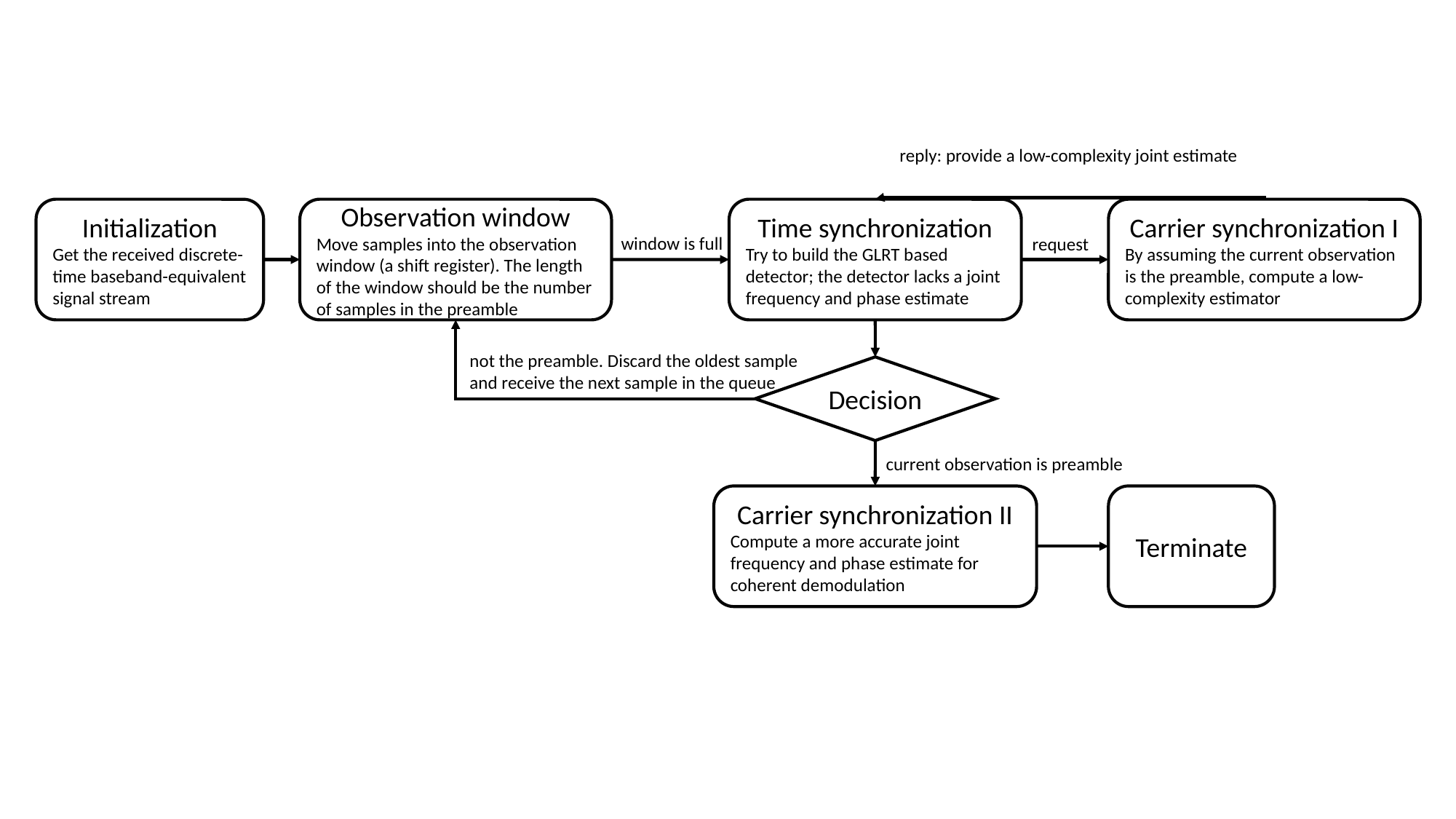

reply: provide a low-complexity joint estimate
Initialization
Get the received discrete-time baseband-equivalent signal stream
Carrier synchronization I
By assuming the current observation is the preamble, compute a low-complexity estimator
Observation window
Move samples into the observation window (a shift register). The length of the window should be the number of samples in the preamble
Time synchronization
Try to build the GLRT based detector; the detector lacks a joint frequency and phase estimate
window is full
request
not the preamble. Discard the oldest sample and receive the next sample in the queue
Decision
current observation is preamble
Carrier synchronization II
Compute a more accurate joint frequency and phase estimate for coherent demodulation
Terminate